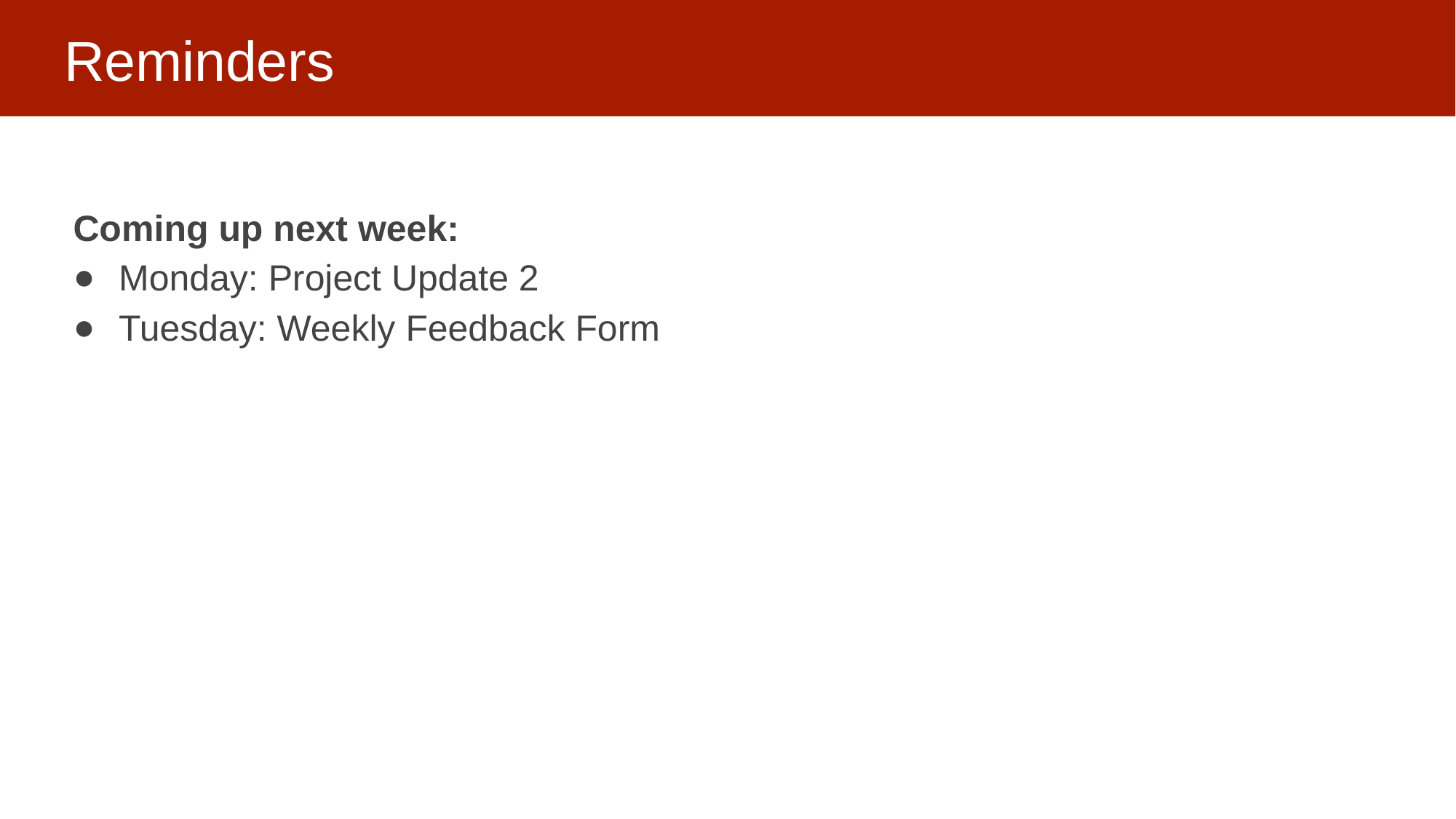

# Reminders
Coming up next week:
Monday: Project Update 2
Tuesday: Weekly Feedback Form